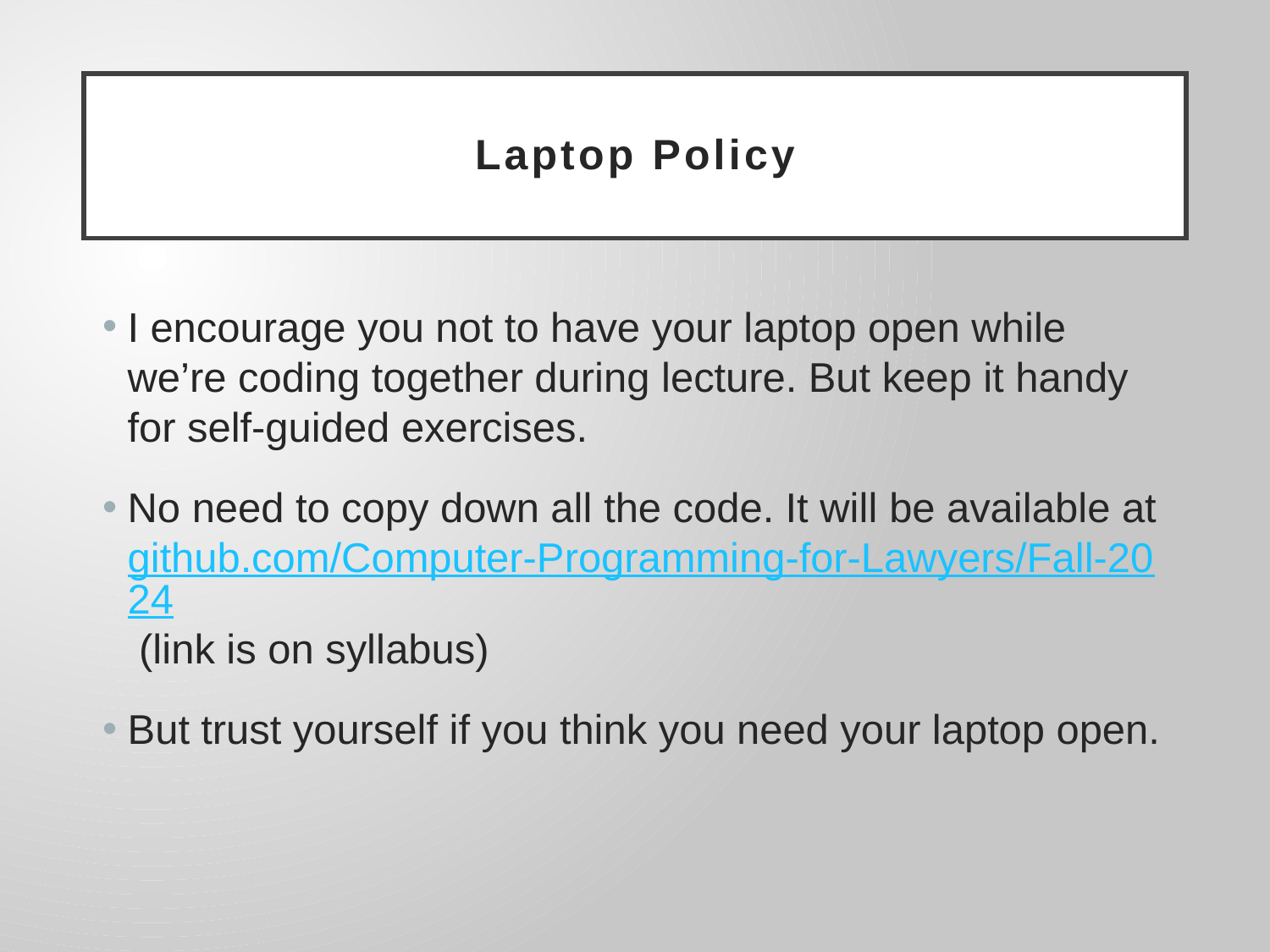

# Laptop Policy
I encourage you not to have your laptop open while we’re coding together during lecture. But keep it handy for self-guided exercises.
No need to copy down all the code. It will be available at github.com/Computer-Programming-for-Lawyers/Fall-2024 (link is on syllabus)
But trust yourself if you think you need your laptop open.